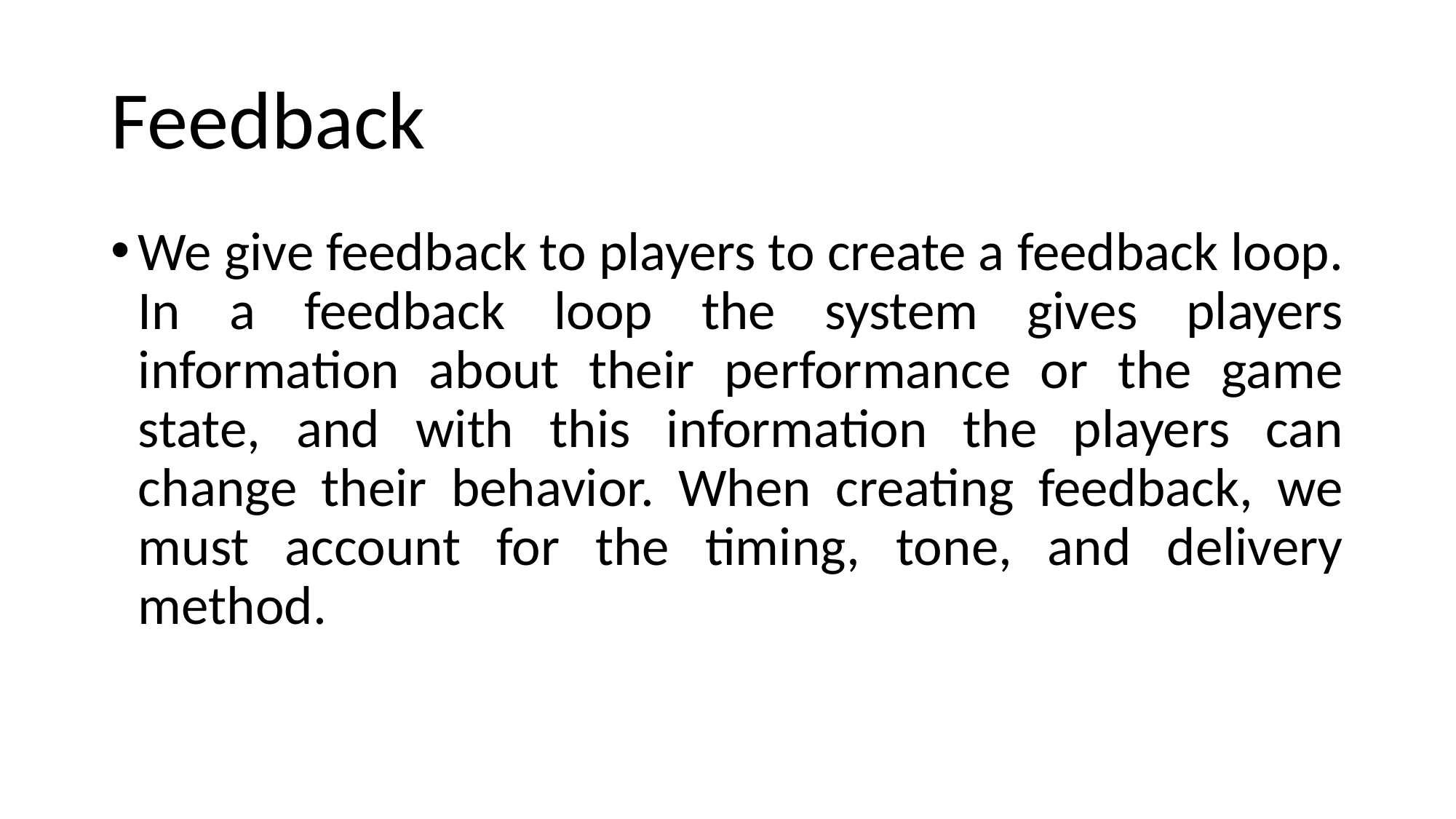

# Feedback
We give feedback to players to create a feedback loop. In a feedback loop the system gives players information about their performance or the game state, and with this information the players can change their behavior. When creating feedback, we must account for the timing, tone, and delivery method.